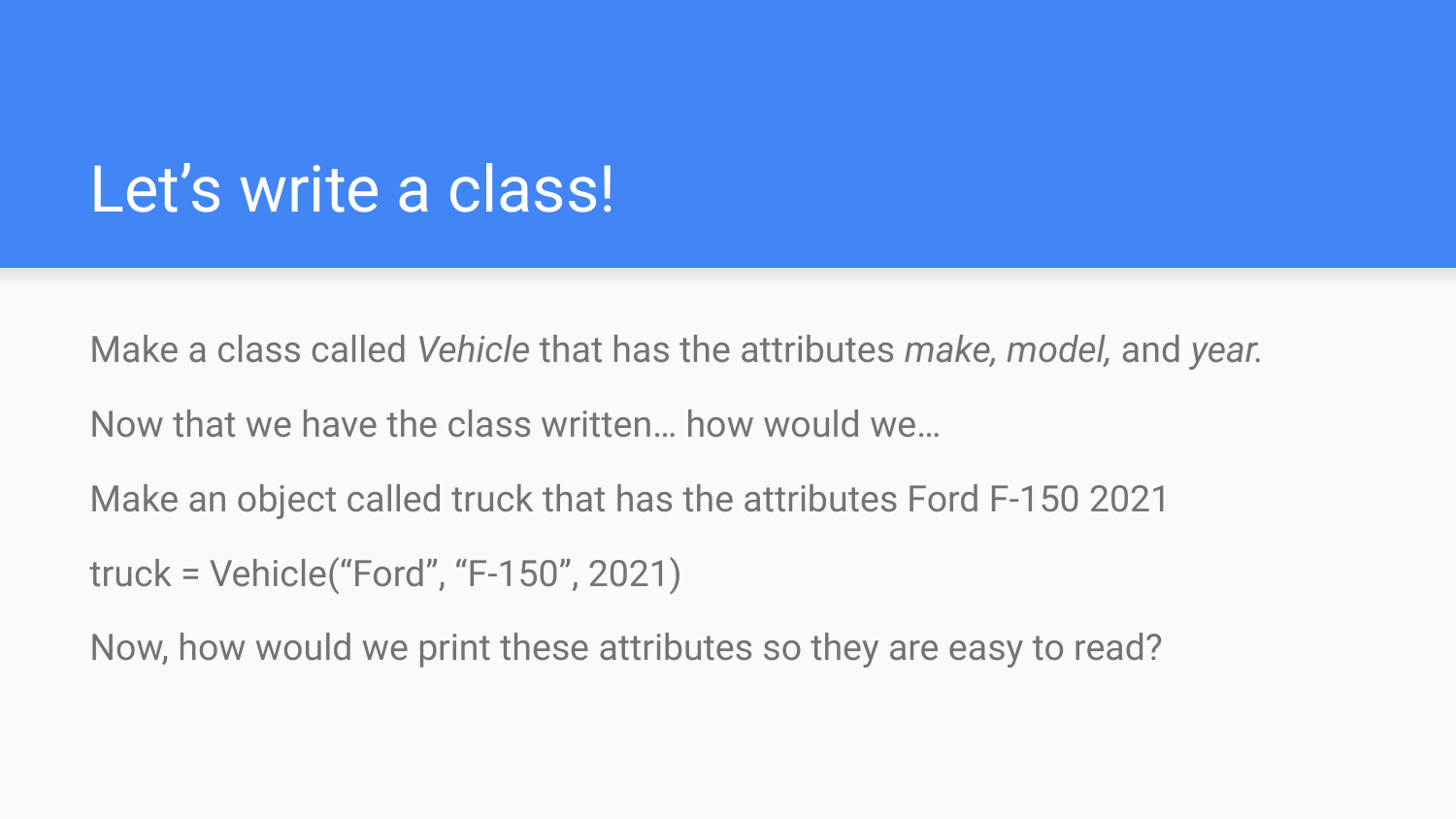

# Let’s write a class!
Make a class called Vehicle that has the attributes make, model, and year.
Now that we have the class written… how would we…
Make an object called truck that has the attributes Ford F-150 2021
truck = Vehicle(“Ford”, “F-150”, 2021)
Now, how would we print these attributes so they are easy to read?